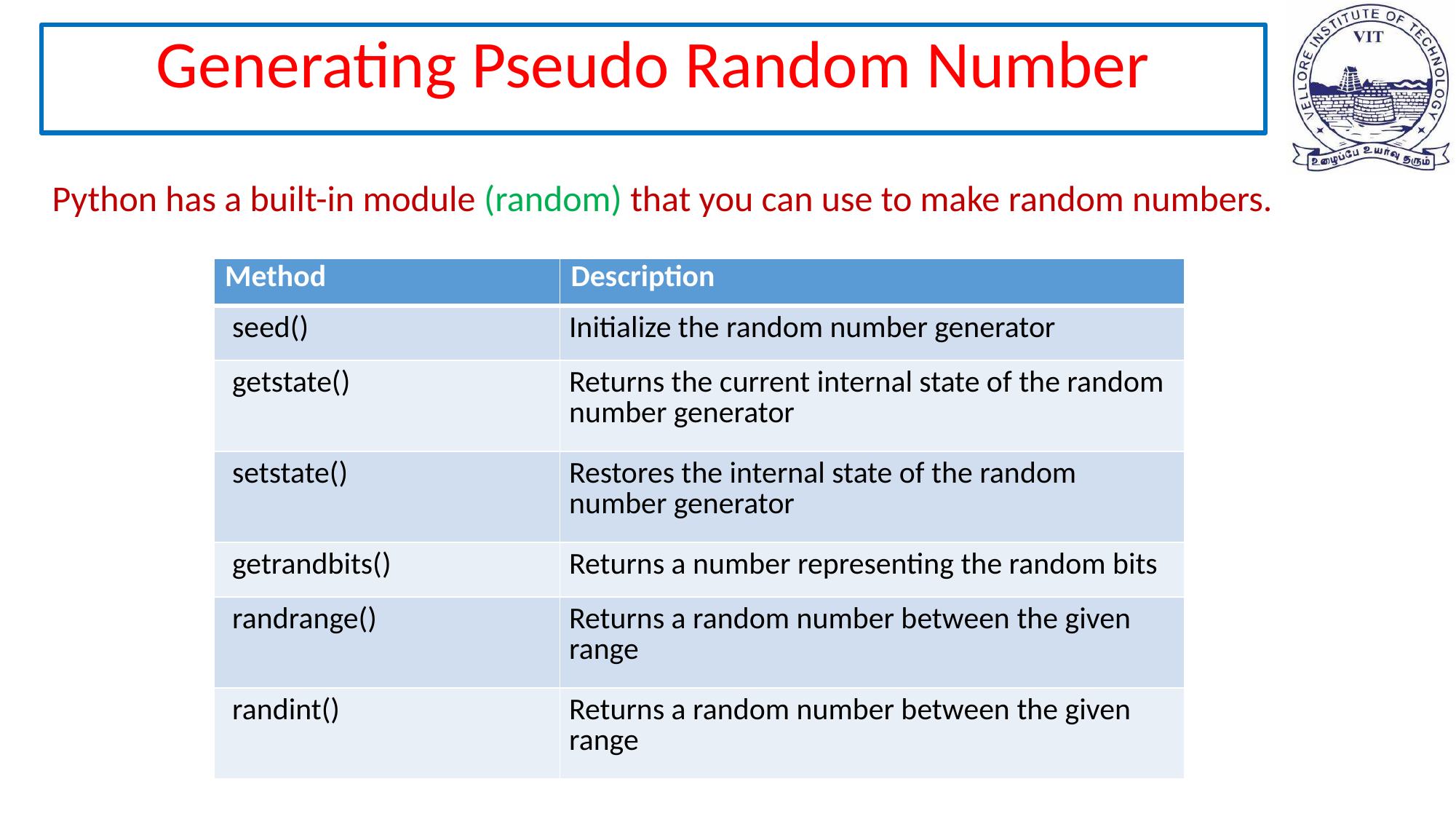

Generating Pseudo Random Number
Python has a built-in module (random) that you can use to make random numbers.
| Method | Description |
| --- | --- |
| seed() | Initialize the random number generator |
| getstate() | Returns the current internal state of the random number generator |
| setstate() | Restores the internal state of the random number generator |
| getrandbits() | Returns a number representing the random bits |
| randrange() | Returns a random number between the given range |
| randint() | Returns a random number between the given range |